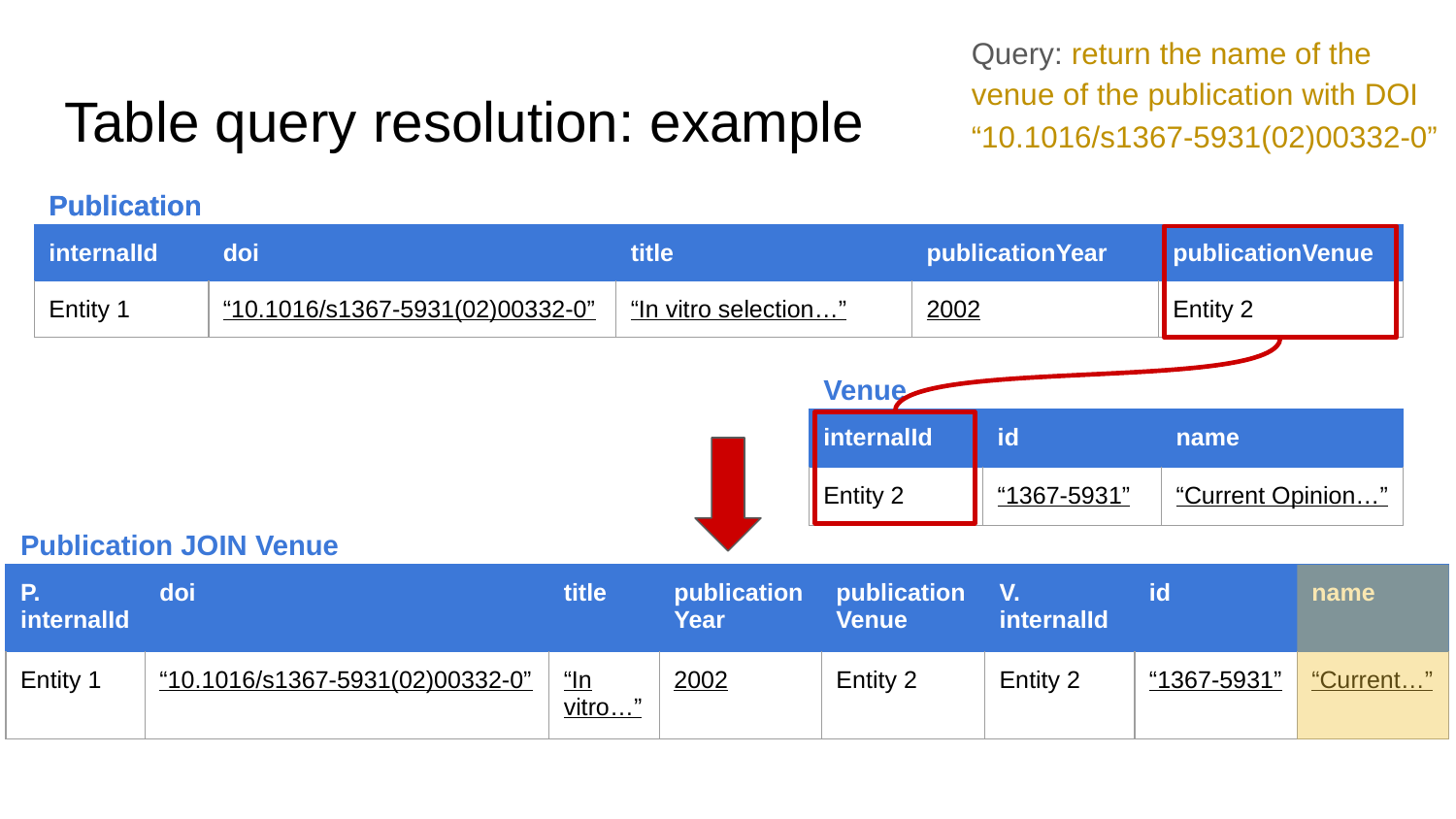

Query: return the name of the venue of the publication with DOI “10.1016/s1367-5931(02)00332-0”
# Table query resolution: example
Publication
Publication
| internalId | doi | title | publicationYear | publicationVenue |
| --- | --- | --- | --- | --- |
| Entity 1 | “10.1016/s1367-5931(02)00332-0” | “In vitro selection…” | 2002 | Entity 2 |

Venue
| internalId | id | name |
| --- | --- | --- |
| Entity 2 | “1367-5931” | “Current Opinion…” |

Publication JOIN Venue
| P. internalId | doi | title | publicationYear | publicationVenue | V. internalId | id | name |
| --- | --- | --- | --- | --- | --- | --- | --- |
| Entity 1 | “10.1016/s1367-5931(02)00332-0” | “In vitro…” | 2002 | Entity 2 | Entity 2 | “1367-5931” | “Current…” |